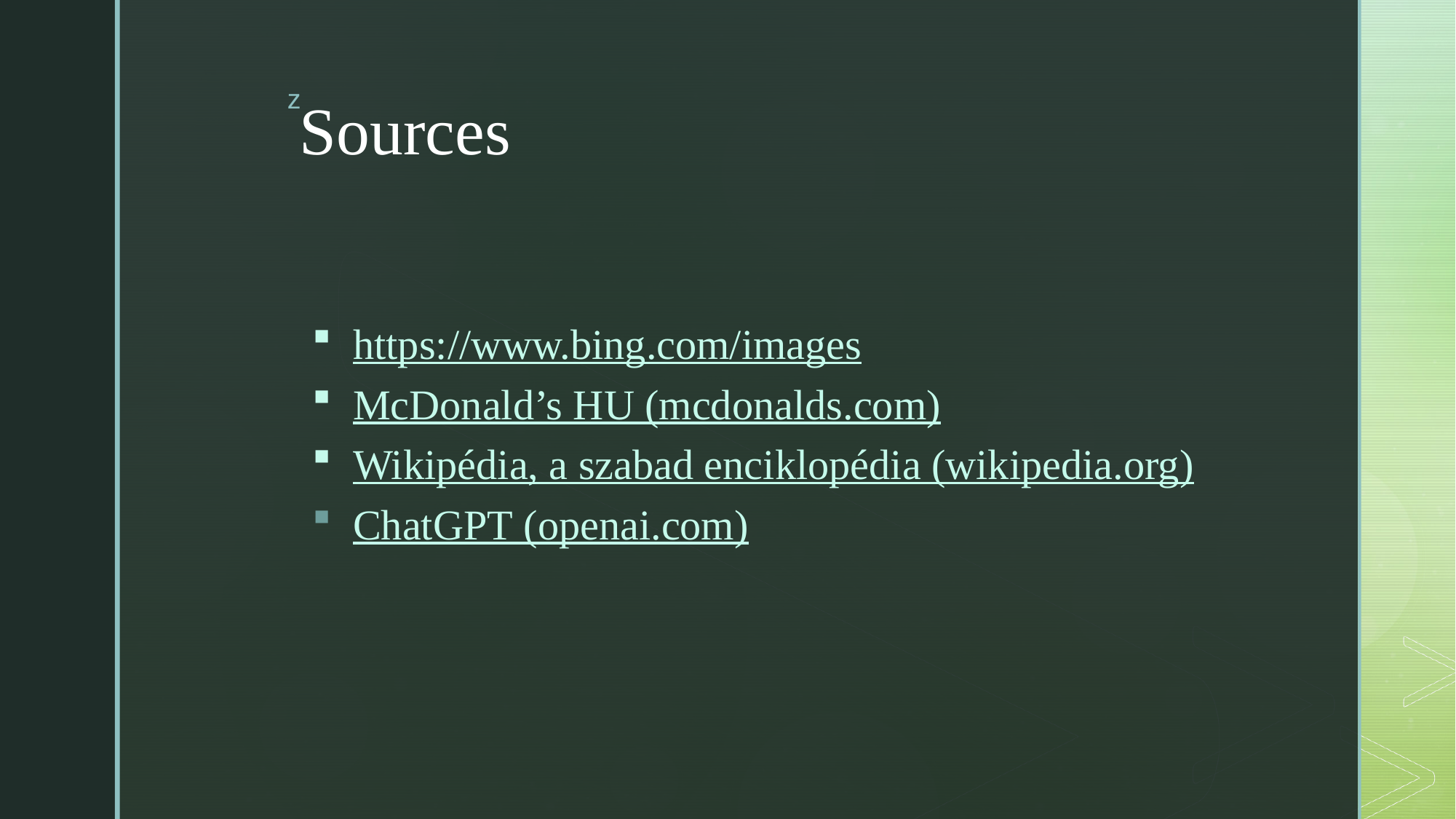

# Sources
https://www.bing.com/images
McDonald’s HU (mcdonalds.com)
Wikipédia, a szabad enciklopédia (wikipedia.org)
ChatGPT (openai.com)